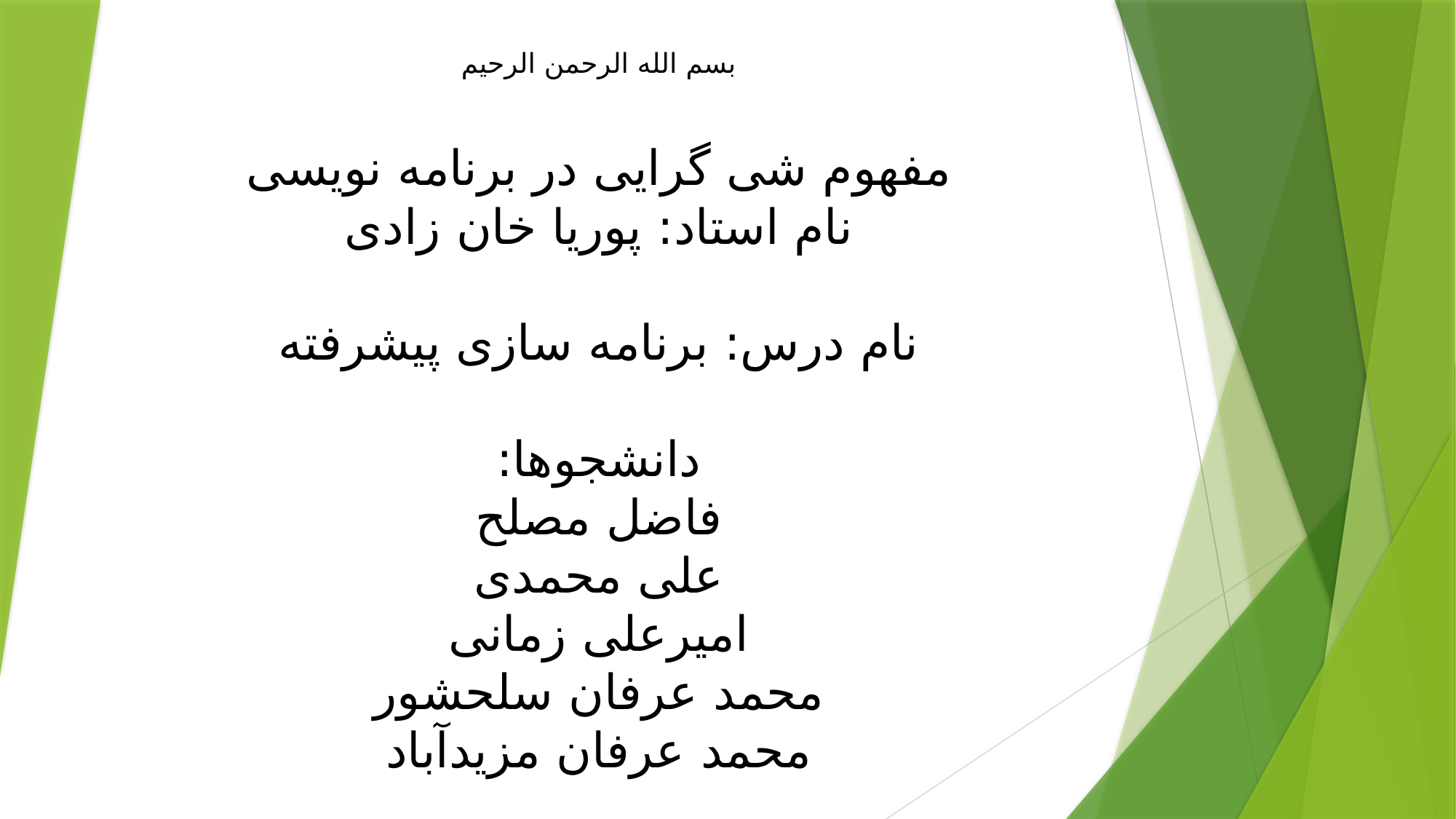

# بسم الله الرحمن الرحیم مفهوم شی گرایی در برنامه نویسی نام استاد: پوریا خان زادی نام درس: برنامه سازی پیشرفته دانشجوها: فاضل مصلح علی محمدی امیرعلی زمانی محمد عرفان سلحشور محمد عرفان مزیدآباد